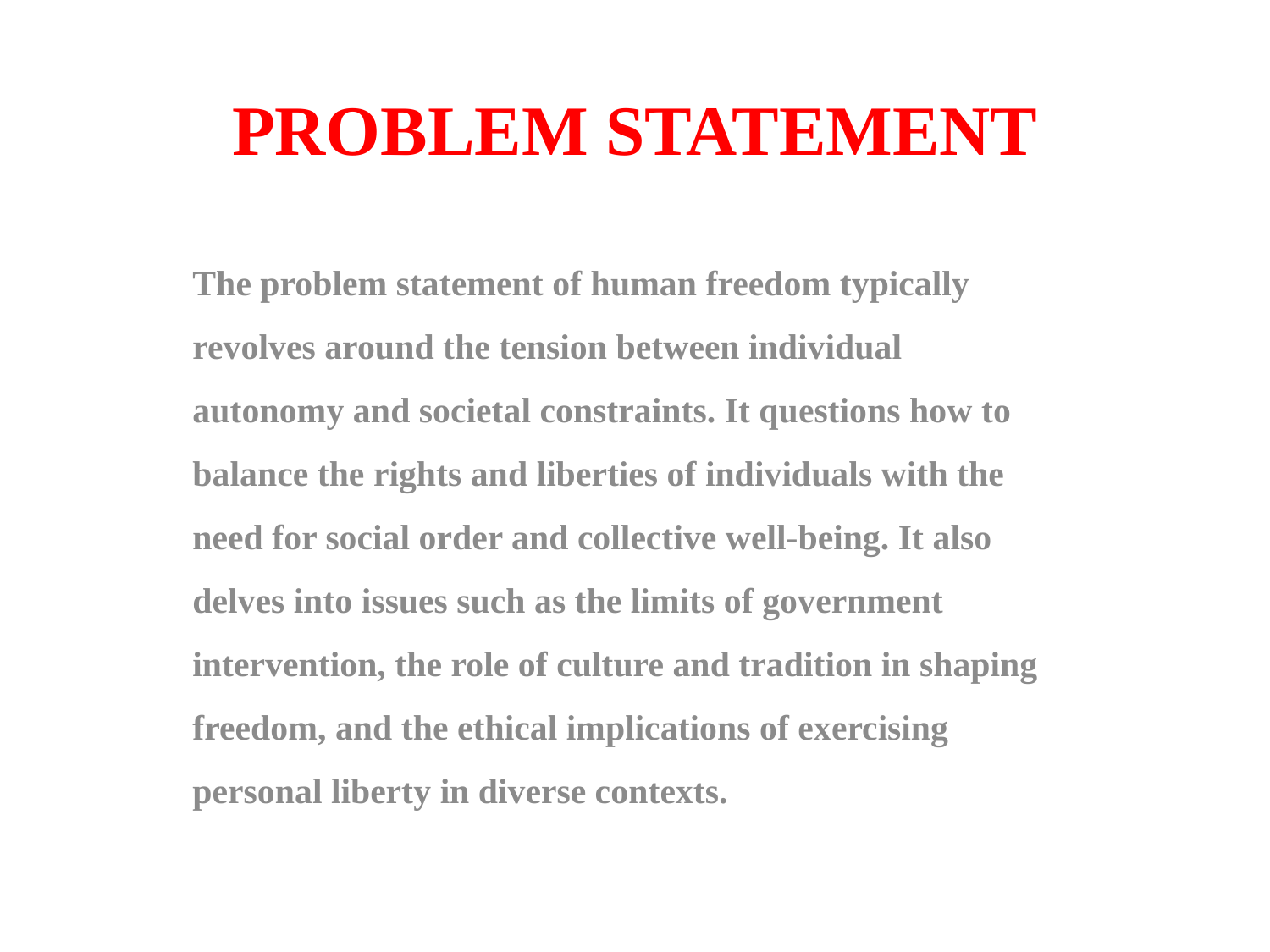

# PROBLEM STATEMENT
The problem statement of human freedom typically revolves around the tension between individual autonomy and societal constraints. It questions how to balance the rights and liberties of individuals with the need for social order and collective well-being. It also delves into issues such as the limits of government intervention, the role of culture and tradition in shaping freedom, and the ethical implications of exercising personal liberty in diverse contexts.